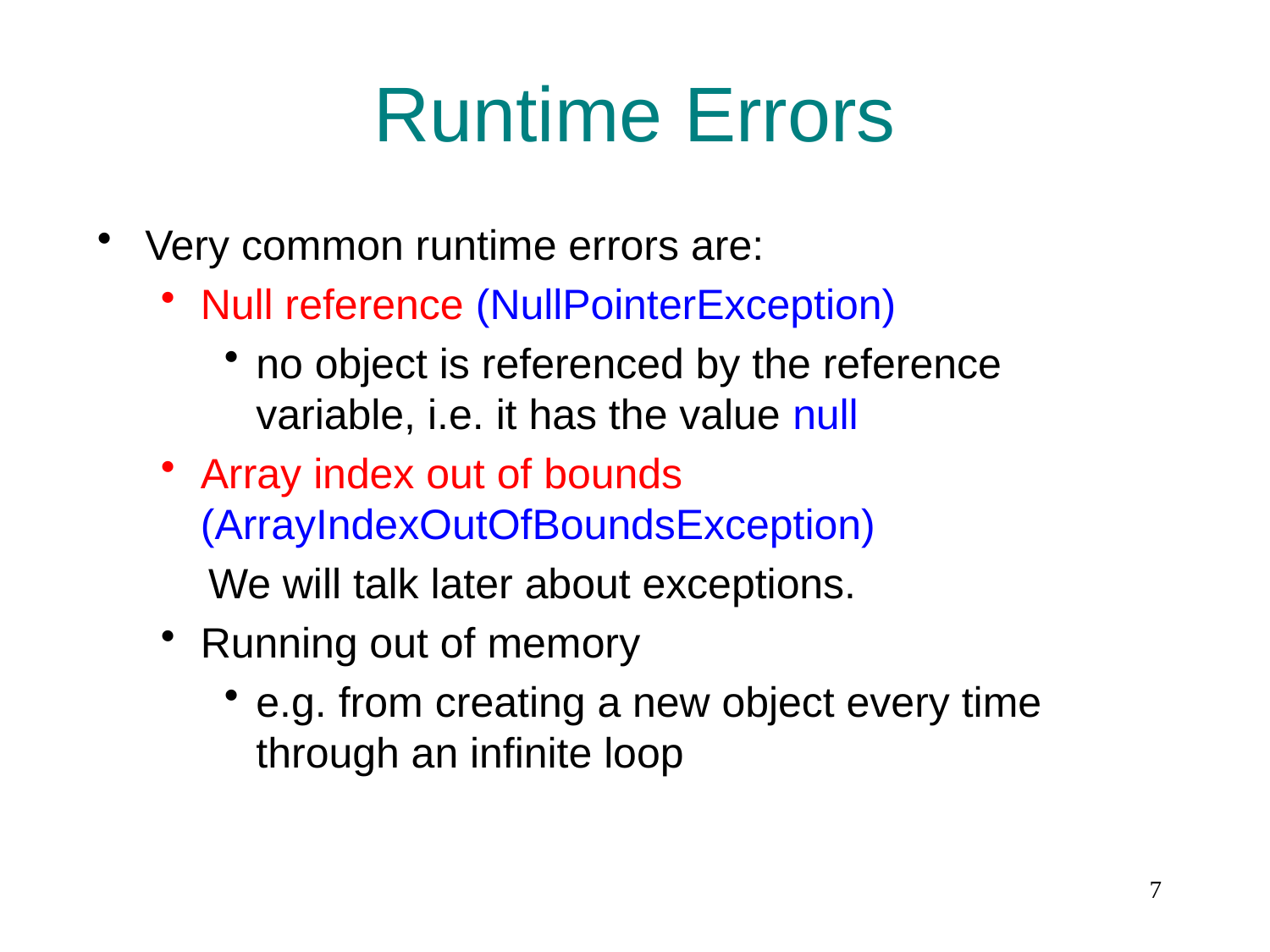

# Runtime Errors
Very common runtime errors are:
Null reference (NullPointerException)
no object is referenced by the reference variable, i.e. it has the value null
Array index out of bounds (ArrayIndexOutOfBoundsException)
    We will talk later about exceptions.
Running out of memory
e.g. from creating a new object every time through an infinite loop
7